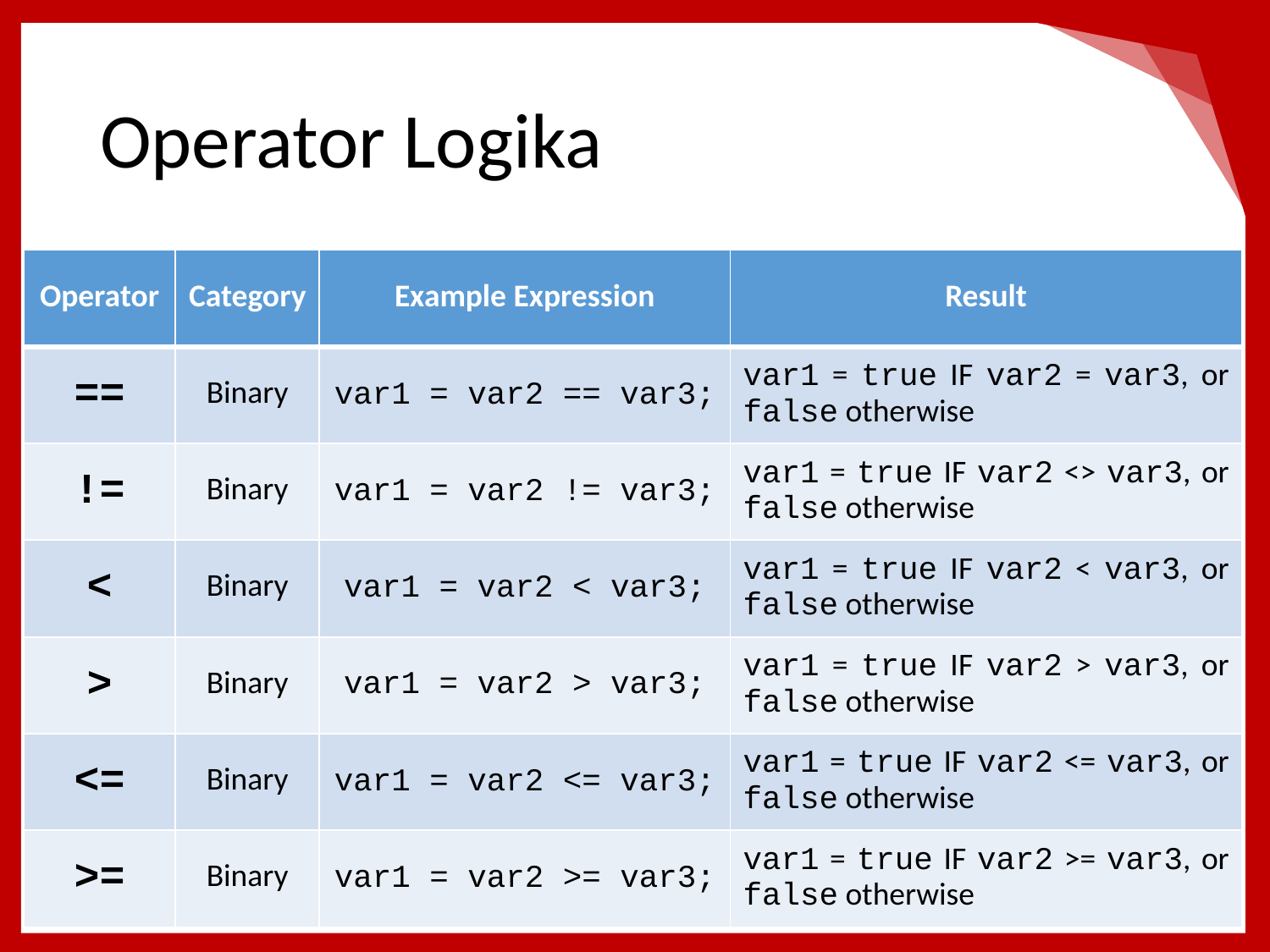

# Operator Logika
| Operator | Category | Example Expression | Result |
| --- | --- | --- | --- |
| == | Binary | var1 = var2 == var3; | var1 = true IF var2 = var3, or false otherwise |
| != | Binary | var1 = var2 != var3; | var1 = true IF var2 <> var3, or false otherwise |
| < | Binary | var1 = var2 < var3; | var1 = true IF var2 < var3, or false otherwise |
| > | Binary | var1 = var2 > var3; | var1 = true IF var2 > var3, or false otherwise |
| <= | Binary | var1 = var2 <= var3; | var1 = true IF var2 <= var3, or false otherwise |
| >= | Binary | var1 = var2 >= var3; | var1 = true IF var2 >= var3, or false otherwise |